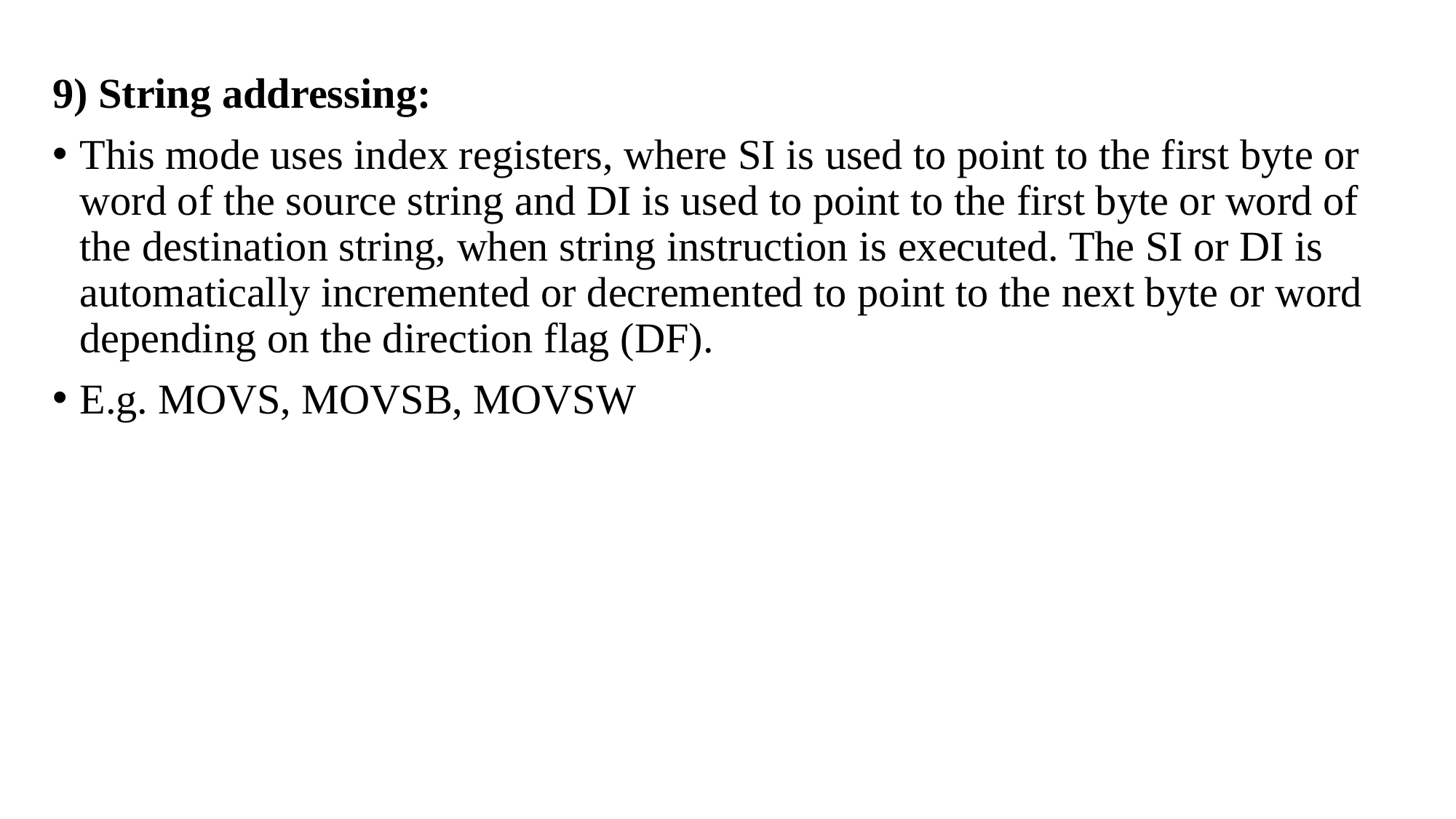

9) String addressing:
This mode uses index registers, where SI is used to point to the first byte or word of the source string and DI is used to point to the first byte or word of the destination string, when string instruction is executed. The SI or DI is automatically incremented or decremented to point to the next byte or word depending on the direction flag (DF).
E.g. MOVS, MOVSB, MOVSW